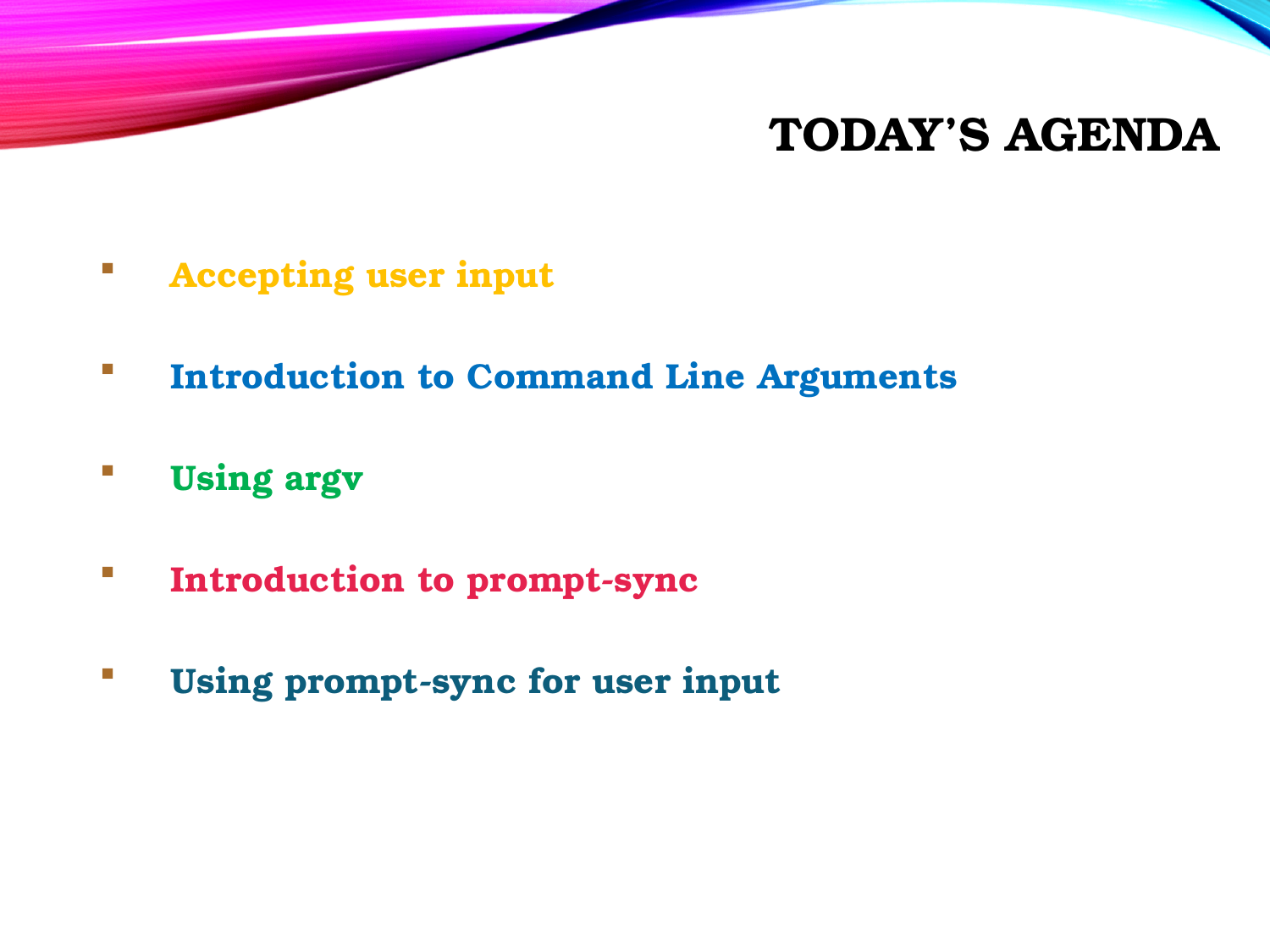

# Today’s Agenda

Accepting user input

Introduction to Command Line Arguments

Using argv

Introduction to prompt-sync

Using prompt-sync for user input